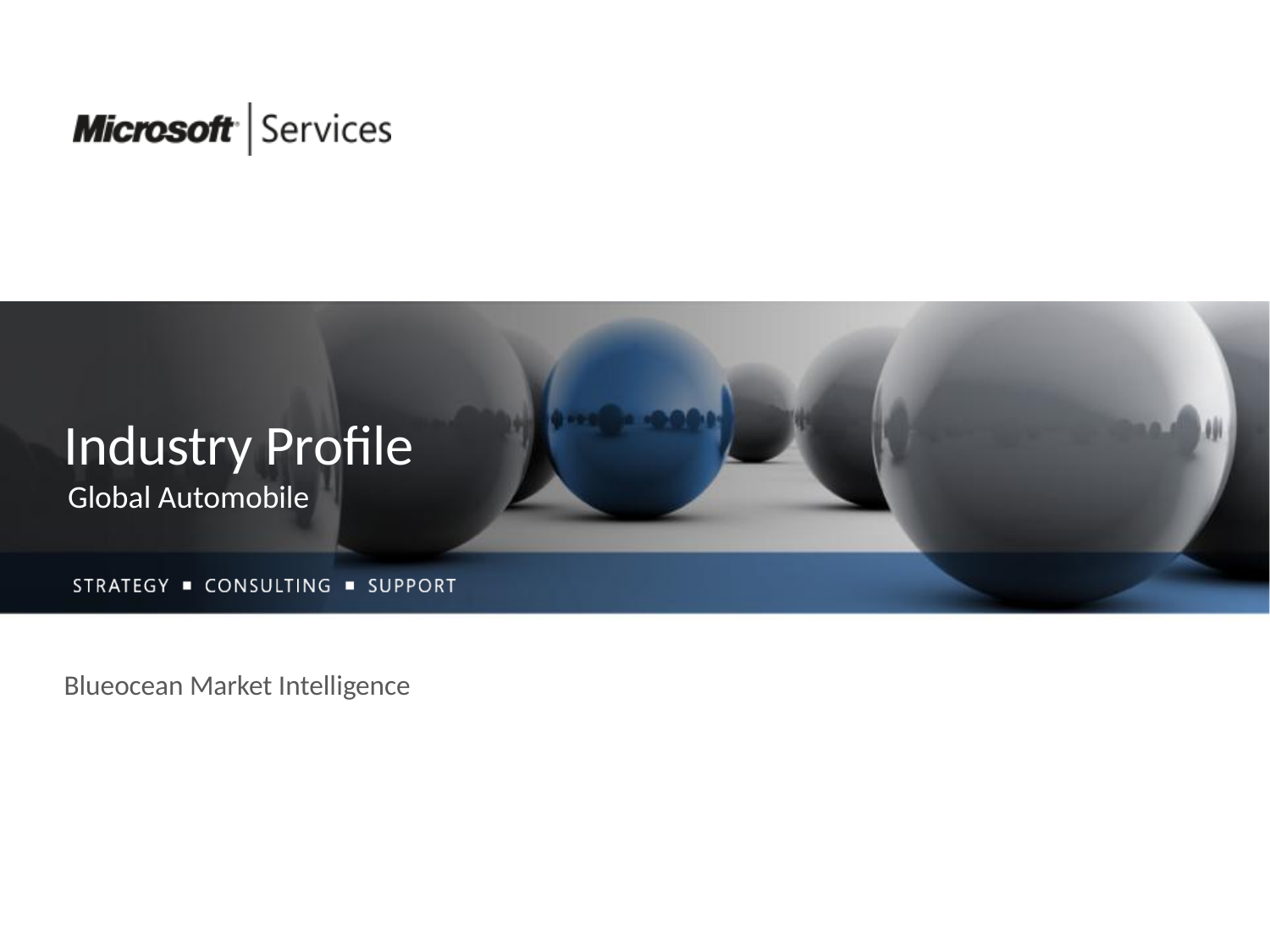

# Industry Profile
Global Automobile
Blueocean Market Intelligence